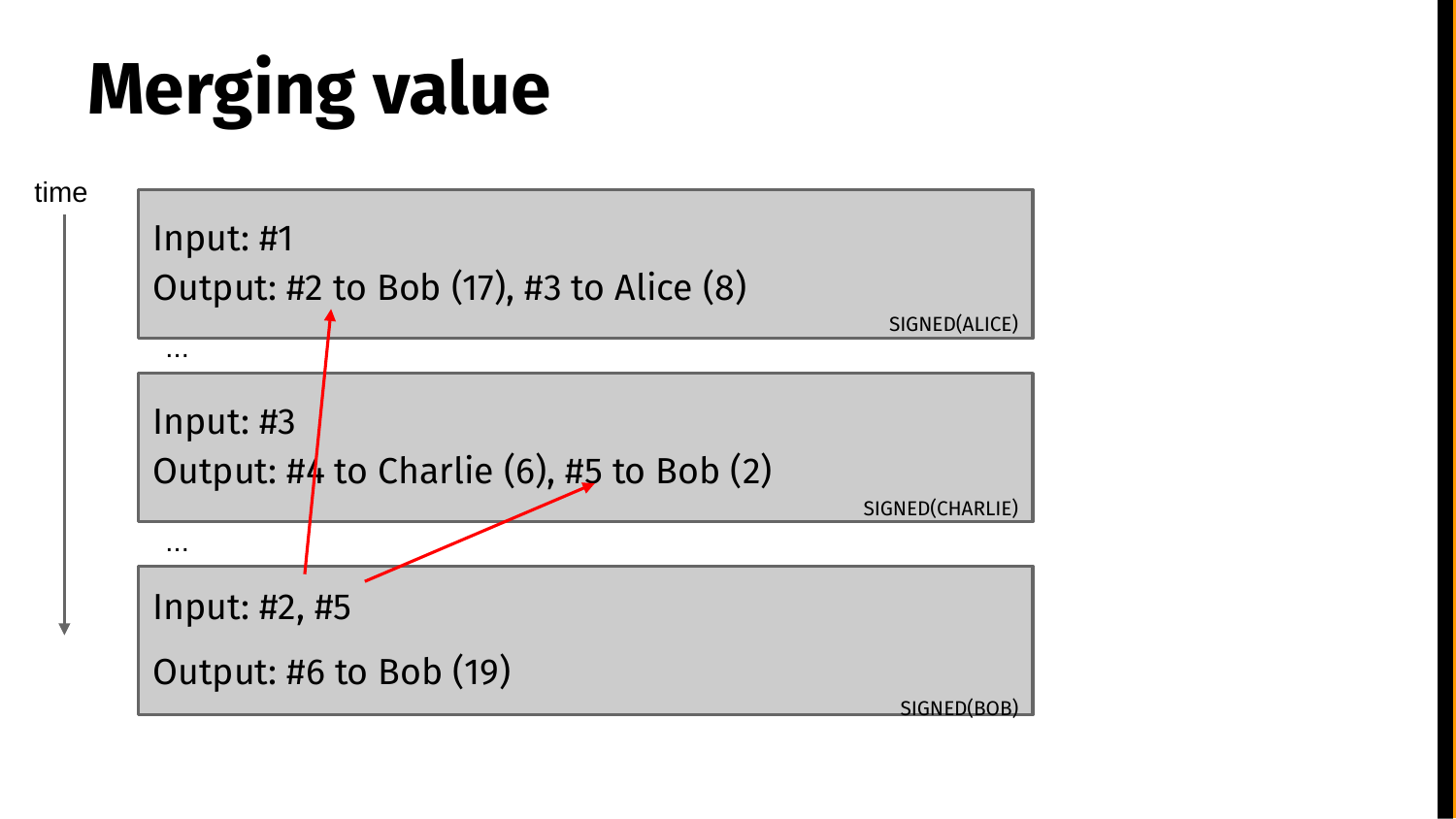

# Merging value
time
Input: #1
Output: #2 to Bob (17), #3 to Alice (8)
SIGNED(ALICE)
...
Input: #3
Output: #4 to Charlie (6), #5 to Bob (2)
SIGNED(CHARLIE)
...
Input: #2, #5
Output: #6 to Bob (19)
SIGNED(BOB)